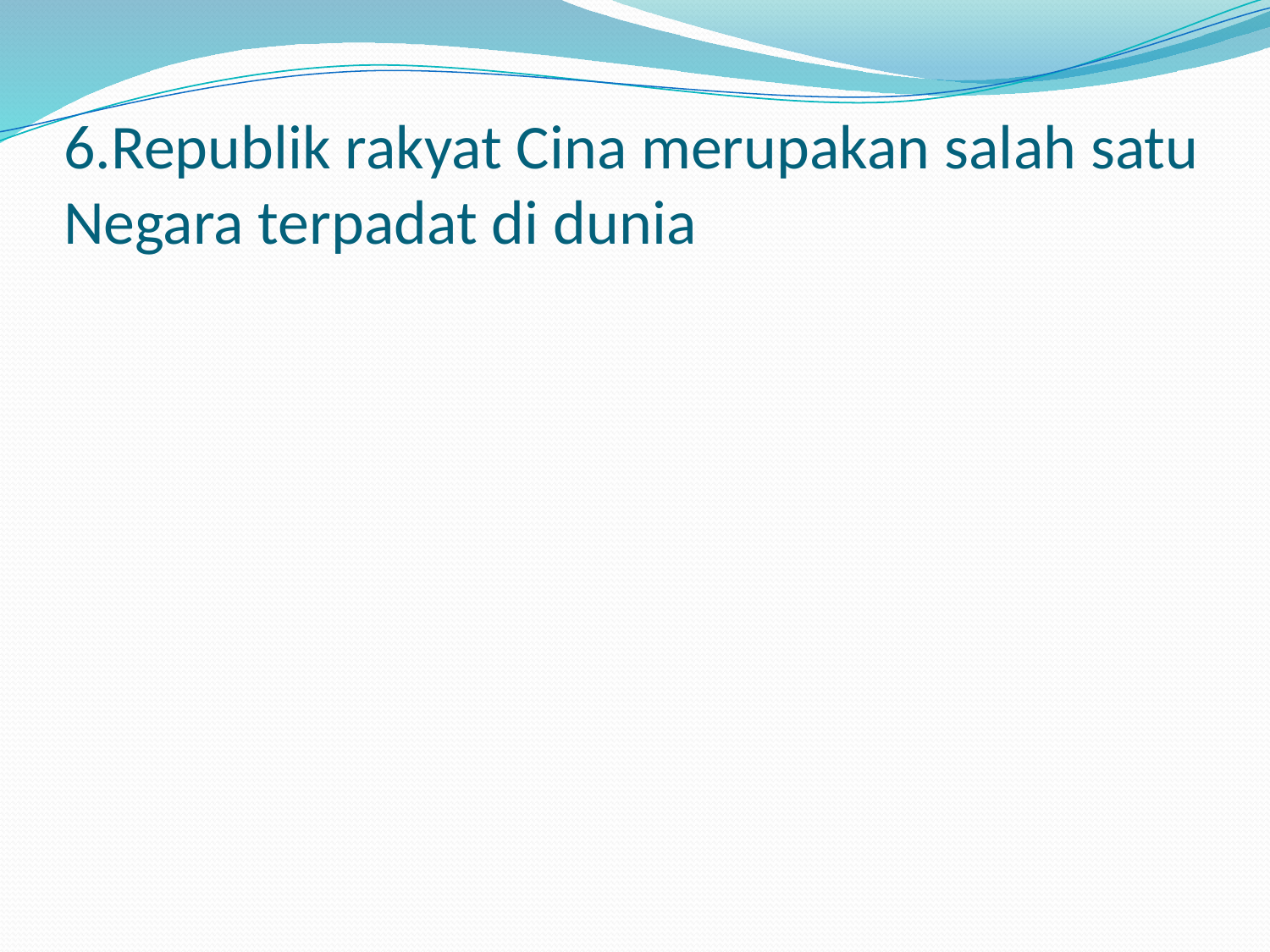

# 6.Republik rakyat Cina merupakan salah satu Negara terpadat di dunia